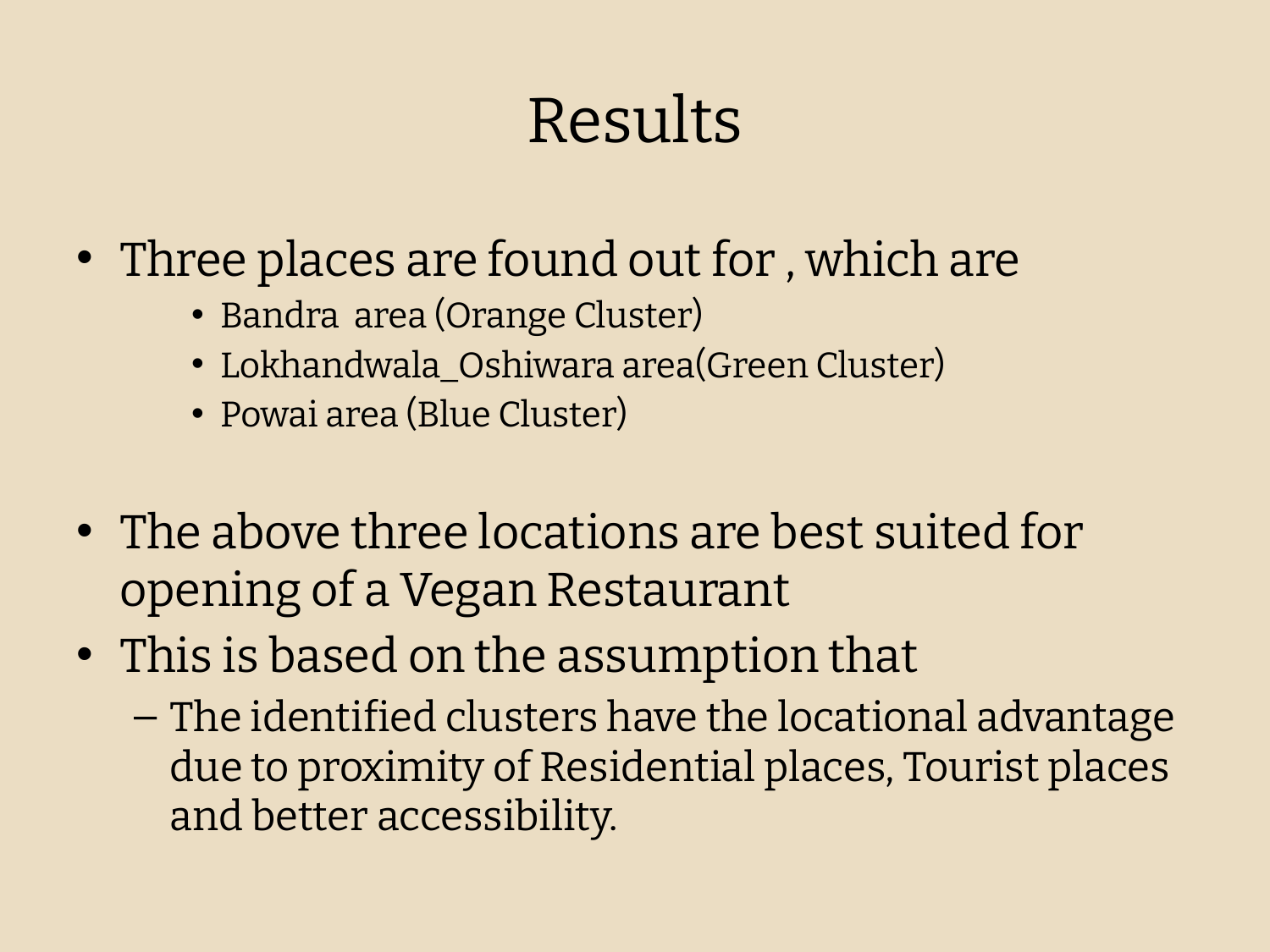

# Results
Three places are found out for , which are
Bandra  area (Orange Cluster)
Lokhandwala_Oshiwara area(Green Cluster)
Powai area (Blue Cluster)

The above three locations are best suited for opening of a Vegan Restaurant
This is based on the assumption that
The identified clusters have the locational advantage due to proximity of Residential places, Tourist places and better accessibility.